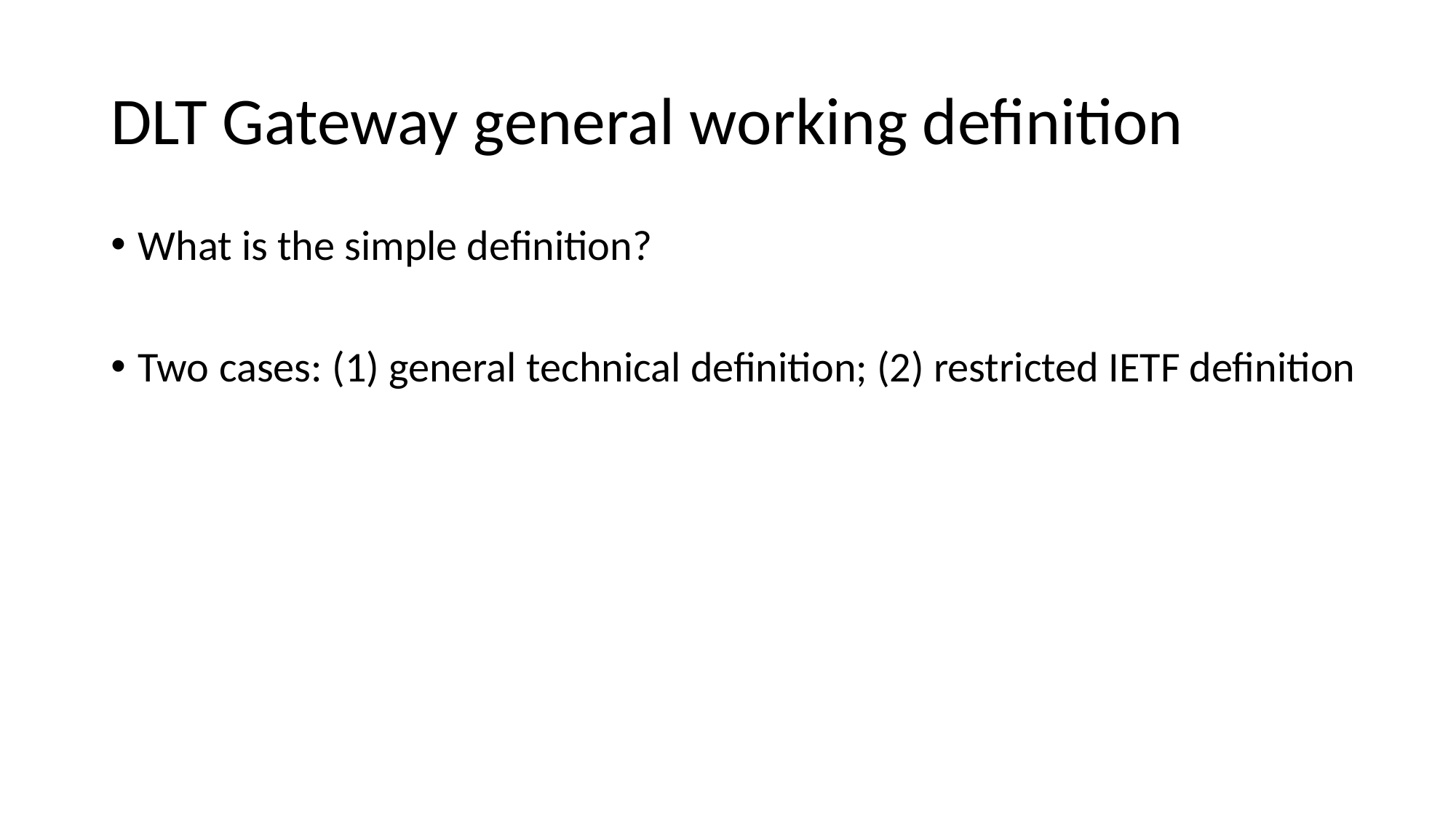

# DLT Gateway general working definition
What is the simple definition?

Two cases: (1) general technical definition; (2) restricted IETF definition